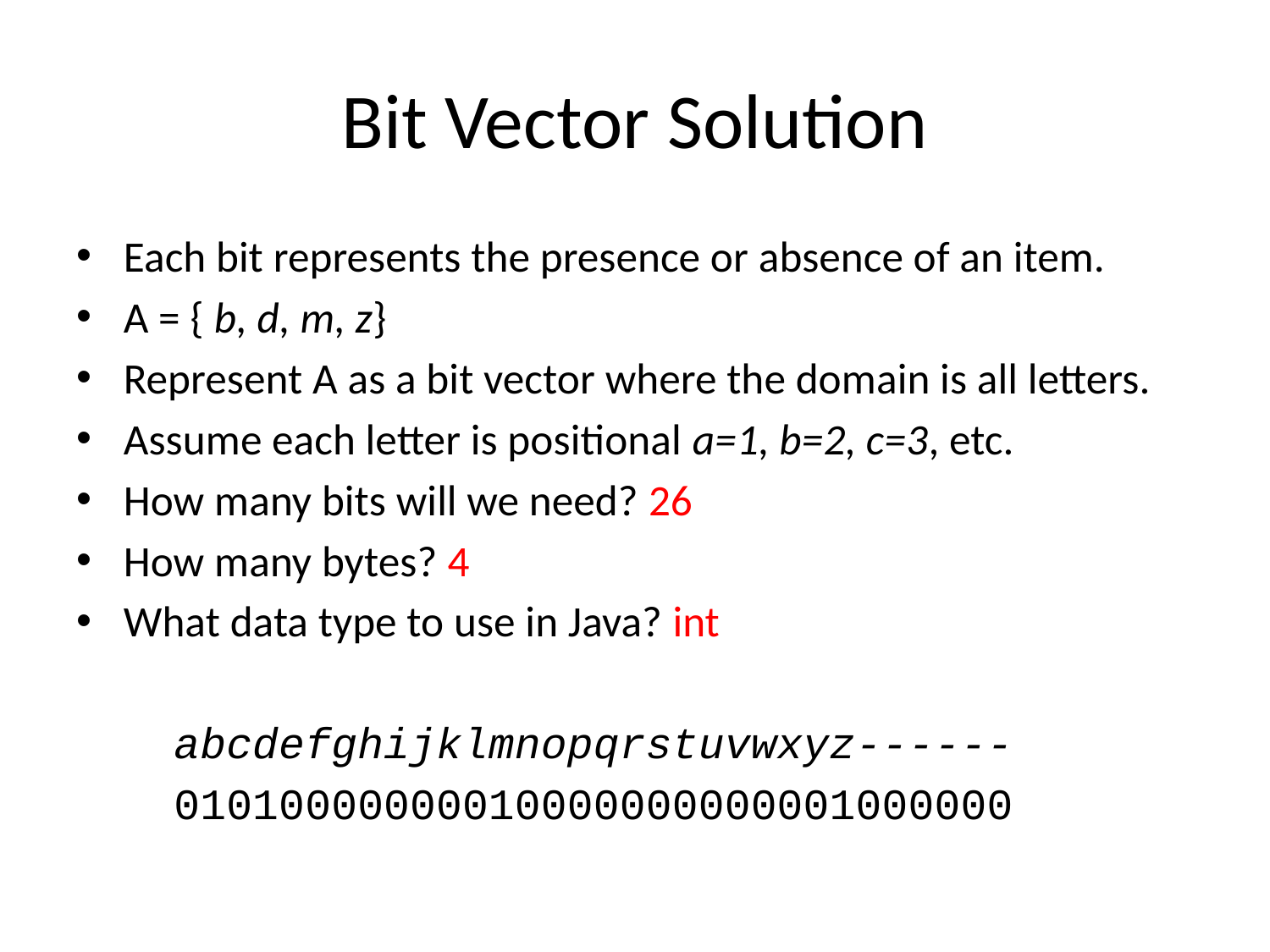

# Bit Vector Solution
Each bit represents the presence or absence of an item.
A = { b, d, m, z}
Represent A as a bit vector where the domain is all letters.
Assume each letter is positional a=1, b=2, c=3, etc.
How many bits will we need? 26
How many bytes? 4
What data type to use in Java? int

	abcdefghijklmnopqrstuvwxyz------
	01010000000010000000000001000000